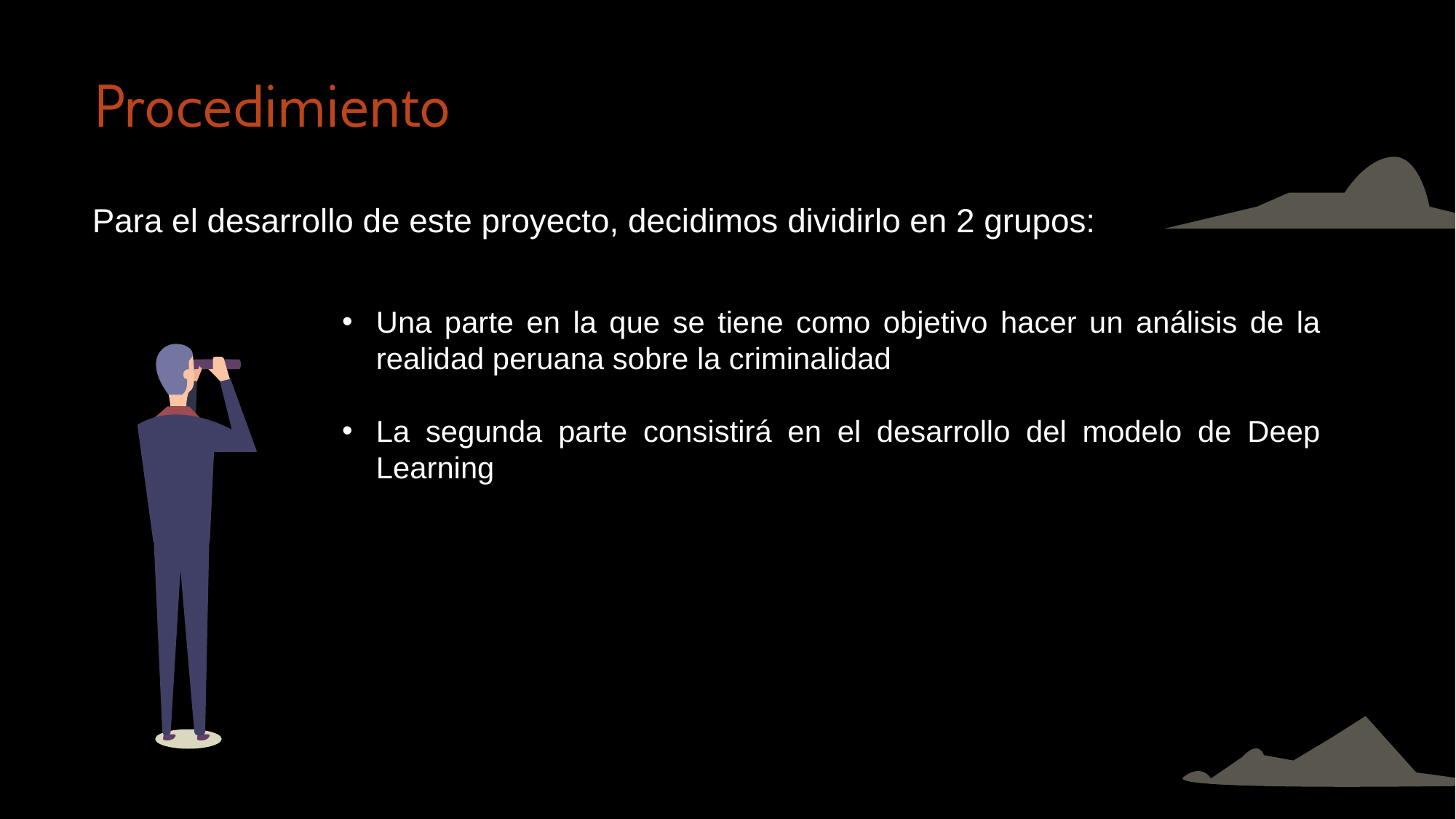

Procedimiento
Para el desarrollo de este proyecto, decidimos dividirlo en 2 grupos:
Una parte en la que se tiene como objetivo hacer un análisis de la realidad peruana sobre la criminalidad

La segunda parte consistirá en el desarrollo del modelo de Deep Learning